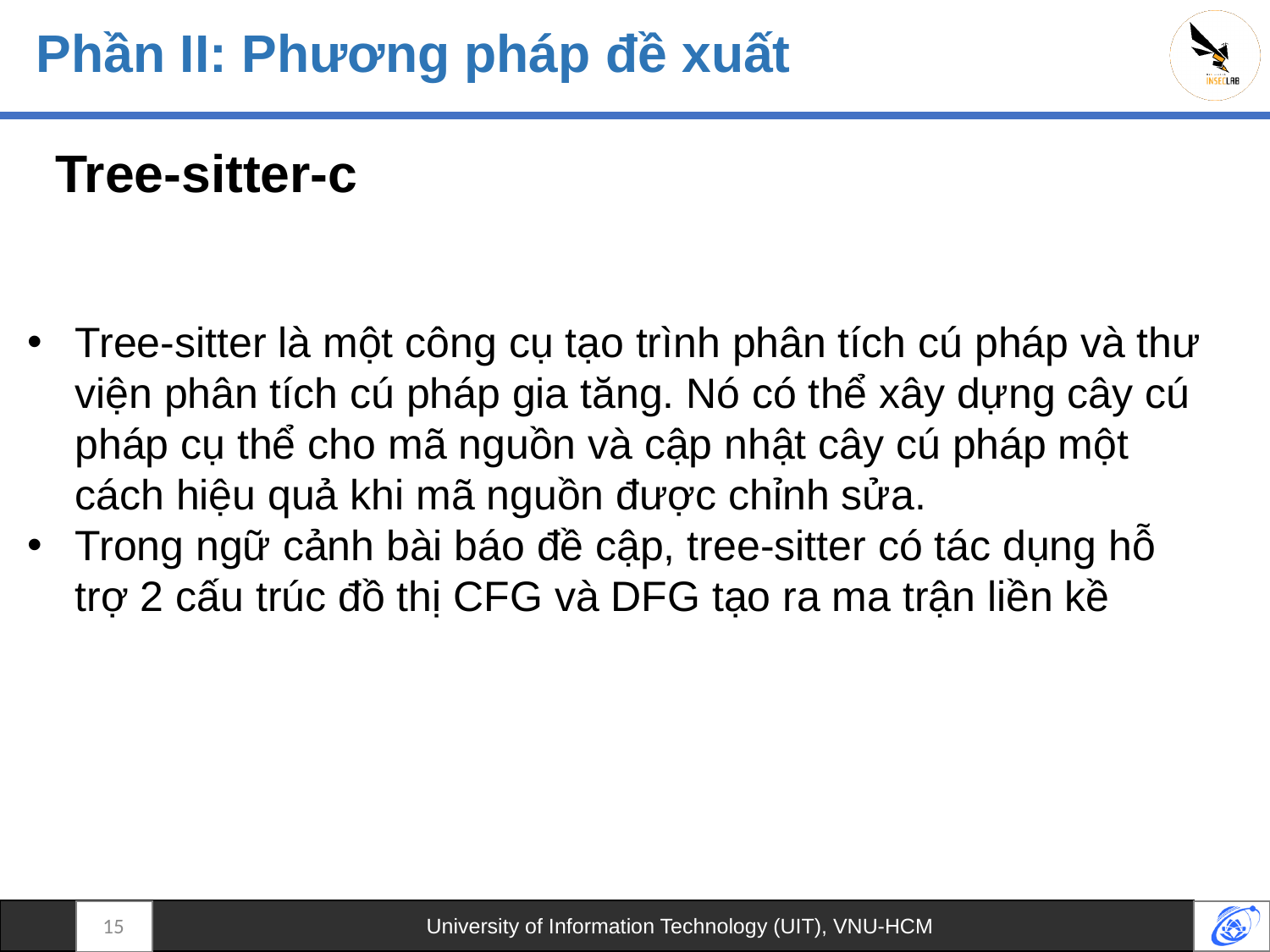

# Phần II: Phương pháp đề xuất
Tree-sitter-c
Tree-sitter là một công cụ tạo trình phân tích cú pháp và thư viện phân tích cú pháp gia tăng. Nó có thể xây dựng cây cú pháp cụ thể cho mã nguồn và cập nhật cây cú pháp một cách hiệu quả khi mã nguồn được chỉnh sửa.
Trong ngữ cảnh bài báo đề cập, tree-sitter có tác dụng hỗ trợ 2 cấu trúc đồ thị CFG và DFG tạo ra ma trận liền kề

15